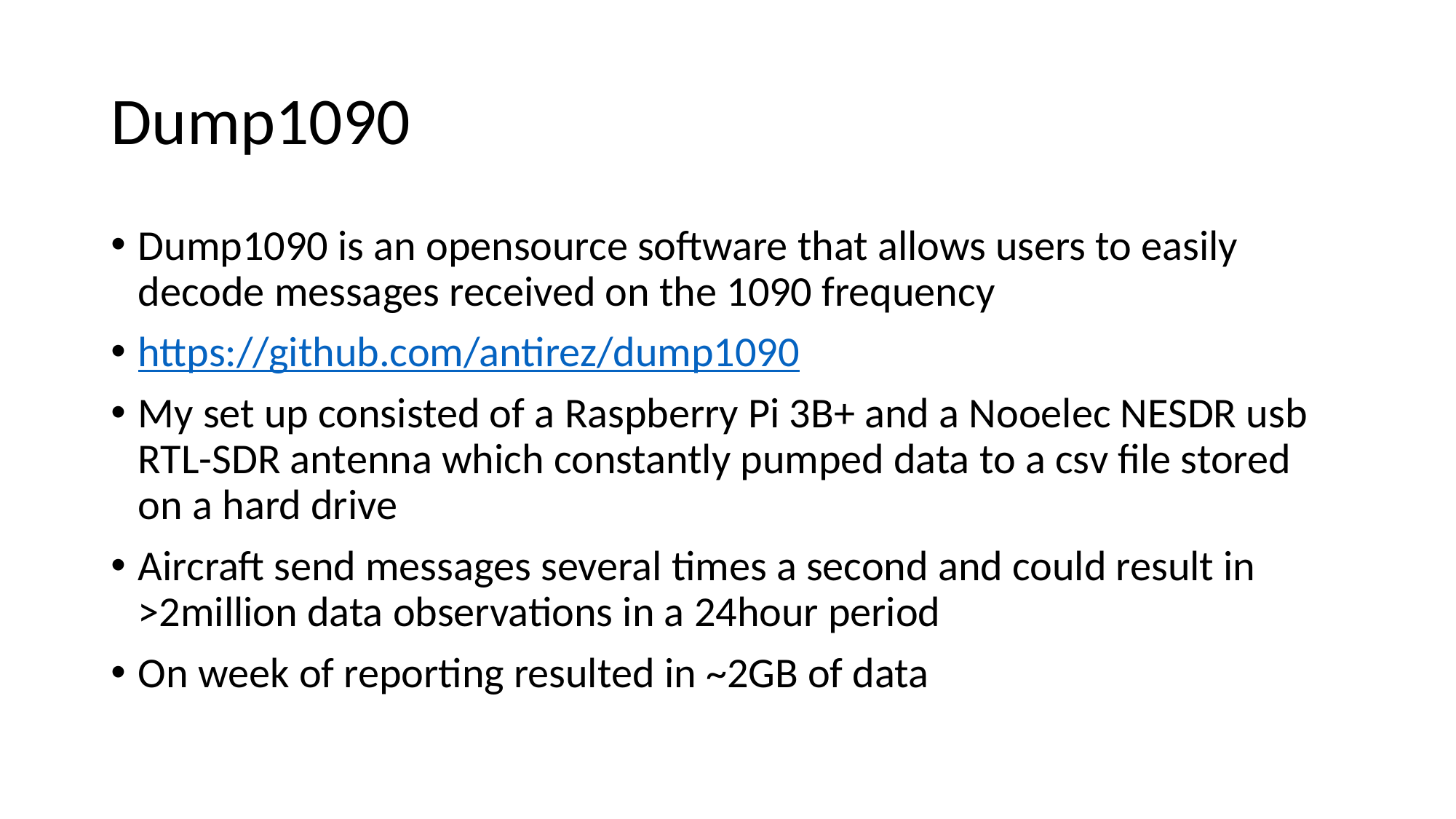

# Dump1090
Dump1090 is an opensource software that allows users to easily decode messages received on the 1090 frequency
https://github.com/antirez/dump1090
My set up consisted of a Raspberry Pi 3B+ and a Nooelec NESDR usb RTL-SDR antenna which constantly pumped data to a csv file stored on a hard drive
Aircraft send messages several times a second and could result in >2million data observations in a 24hour period
On week of reporting resulted in ~2GB of data